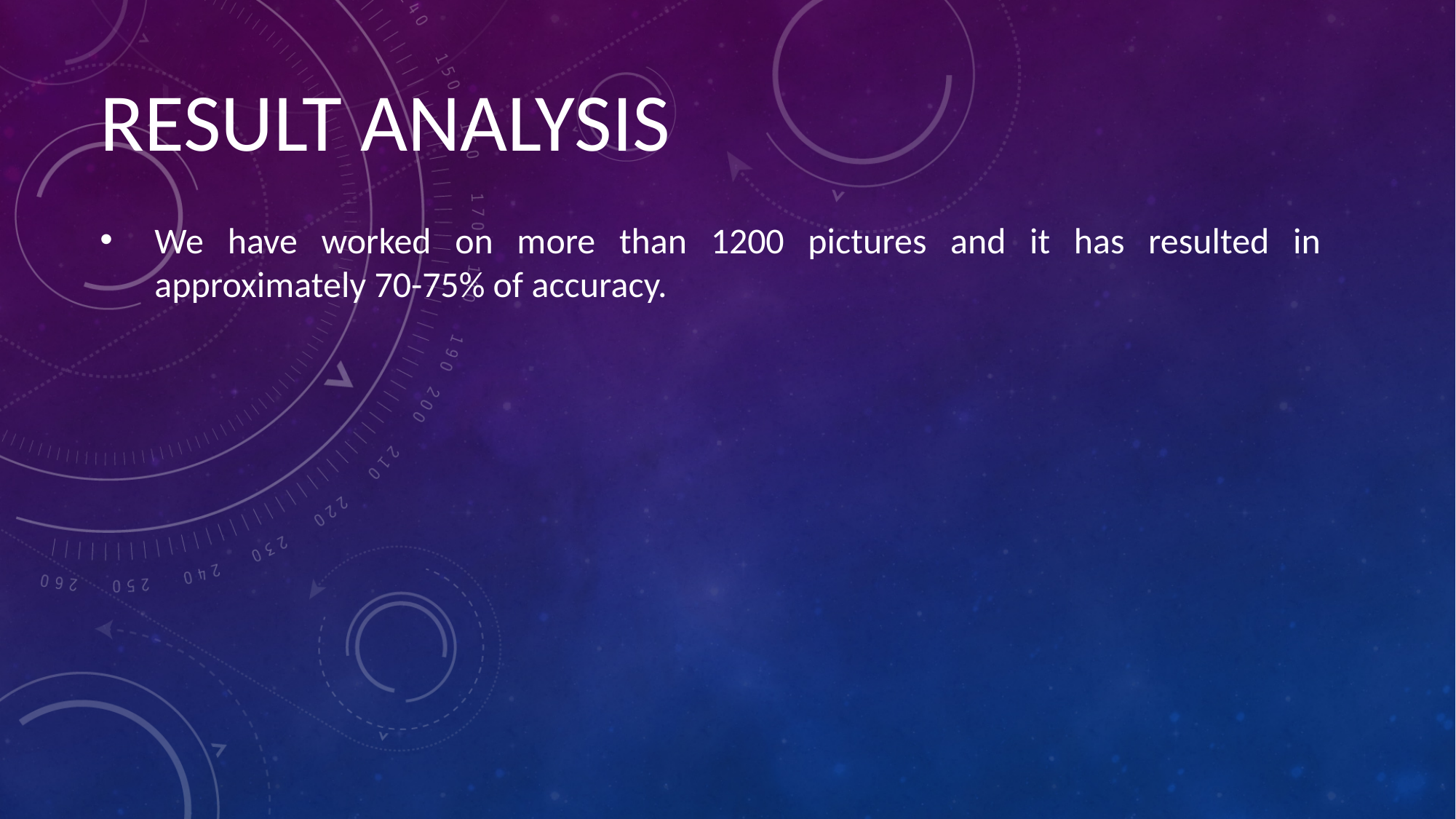

# Result analysis
We have worked on more than 1200 pictures and it has resulted in approximately 70-75% of accuracy.